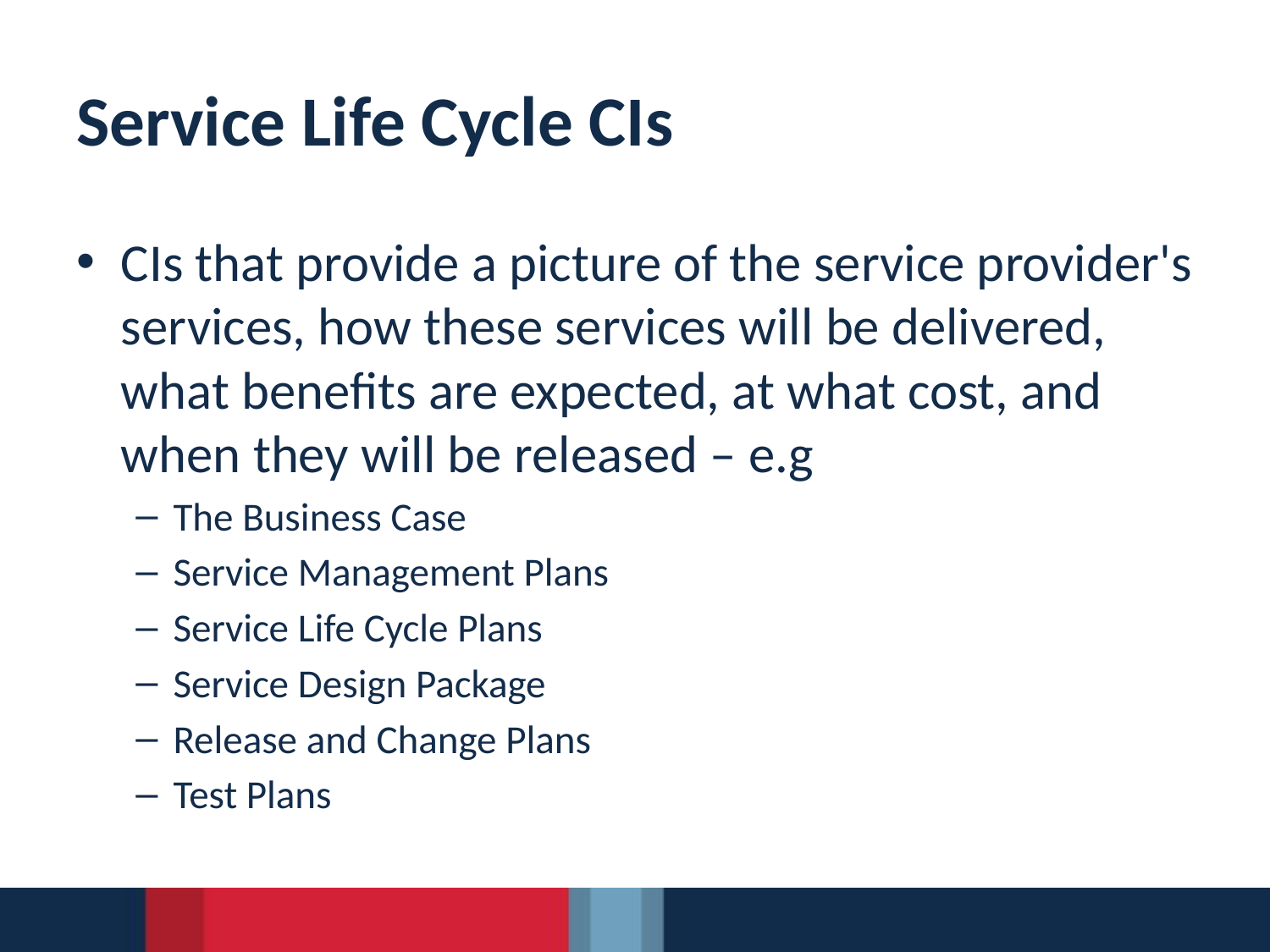

# Service Life Cycle CIs
CIs that provide a picture of the service provider's services, how these services will be delivered, what benefits are expected, at what cost, and when they will be released – e.g
The Business Case
Service Management Plans
Service Life Cycle Plans
Service Design Package
Release and Change Plans
Test Plans